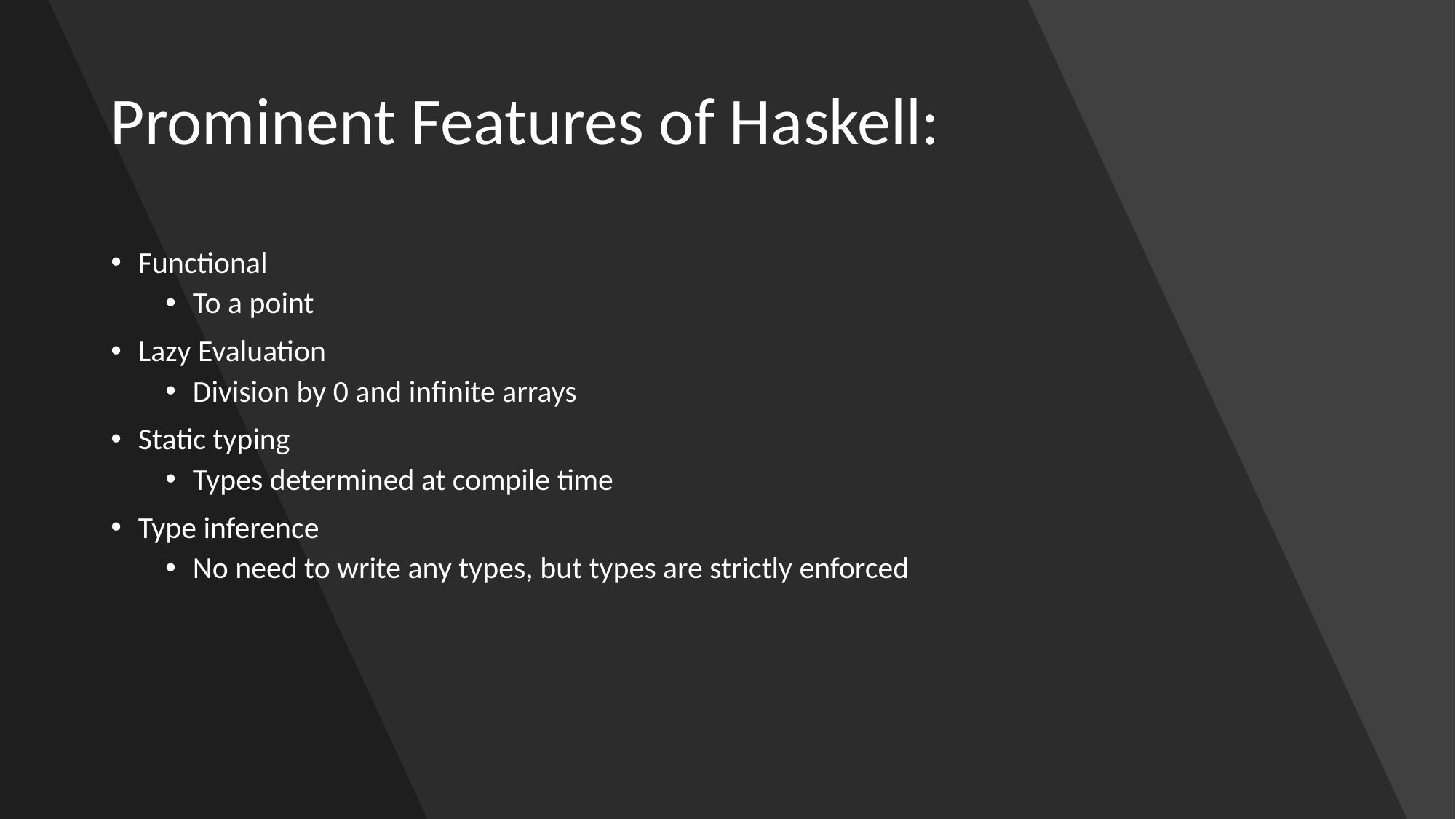

# Prominent Features of Haskell:
Functional
To a point
Lazy Evaluation
Division by 0 and infinite arrays
Static typing
Types determined at compile time
Type inference
No need to write any types, but types are strictly enforced